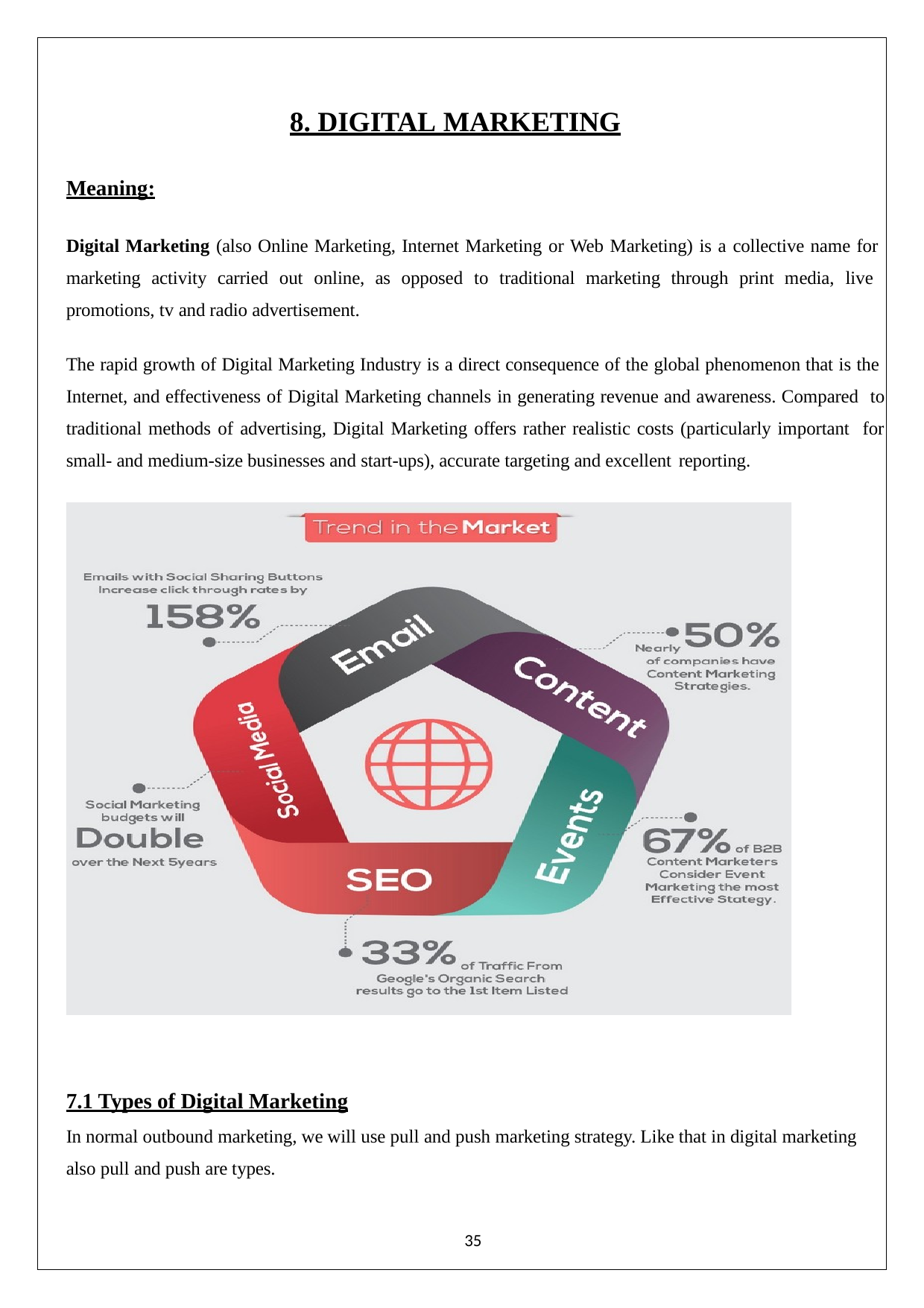

8. DIGITAL MARKETING
Meaning:

Digital Marketing (also Online Marketing, Internet Marketing or Web Marketing) is a collective name for  marketing activity carried out online, as opposed to traditional marketing through print media, live  promotions, tv and radio advertisement.

The rapid growth of Digital Marketing Industry is a direct consequence of the global phenomenon that is the  Internet, and effectiveness of Digital Marketing channels in generating revenue and awareness. Compared  to traditional methods of advertising, Digital Marketing offers rather realistic costs (particularly important  for small- and medium-size businesses and start-ups), accurate targeting and excellent reporting.

7.1 Types of Digital Marketing
In normal outbound marketing, we will use pull and push marketing strategy. Like that in digital marketing  also pull and push are types.
35